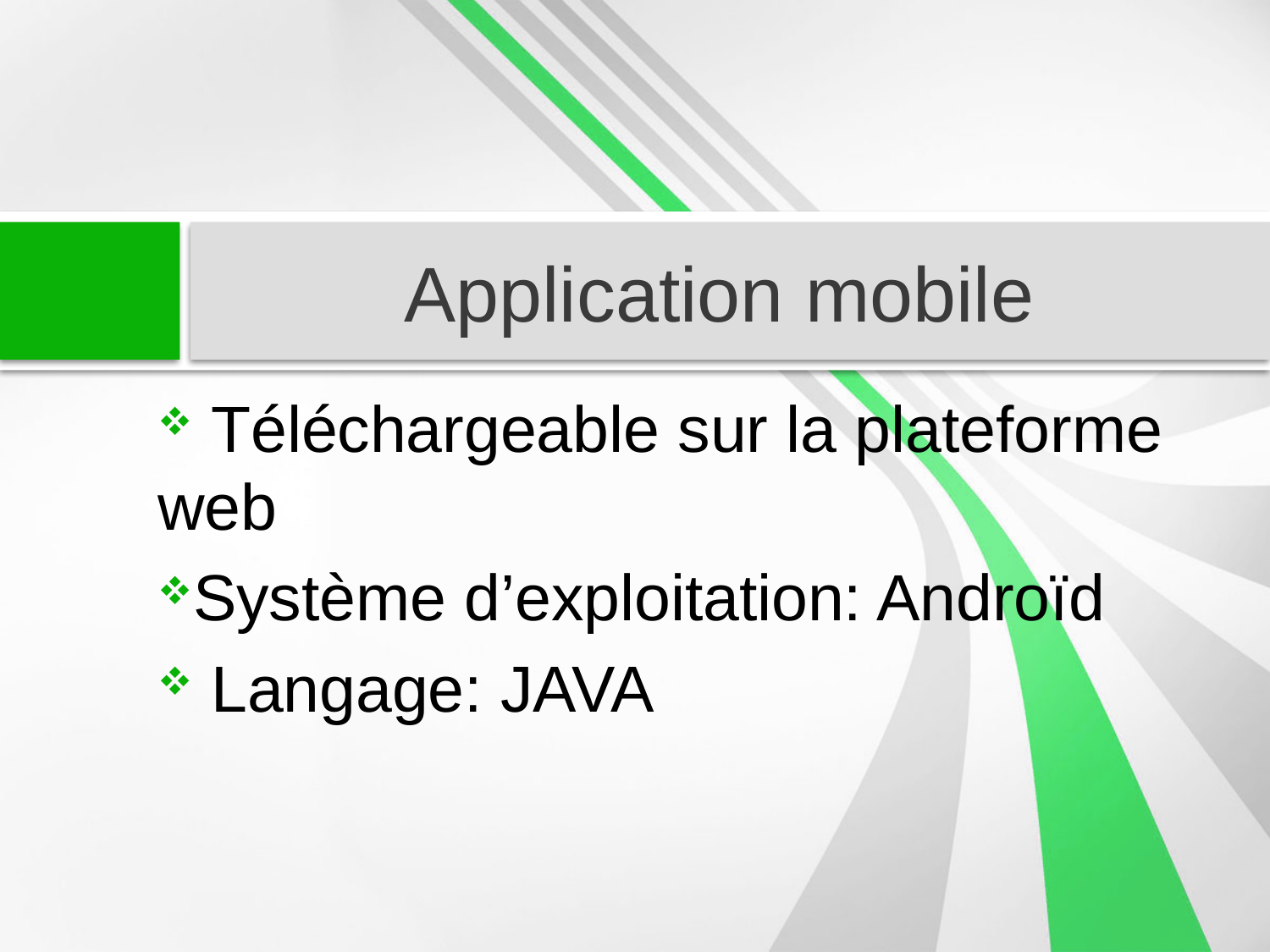

# Application mobile
 Téléchargeable sur la plateforme web
Système d’exploitation: Androïd
 Langage: JAVA